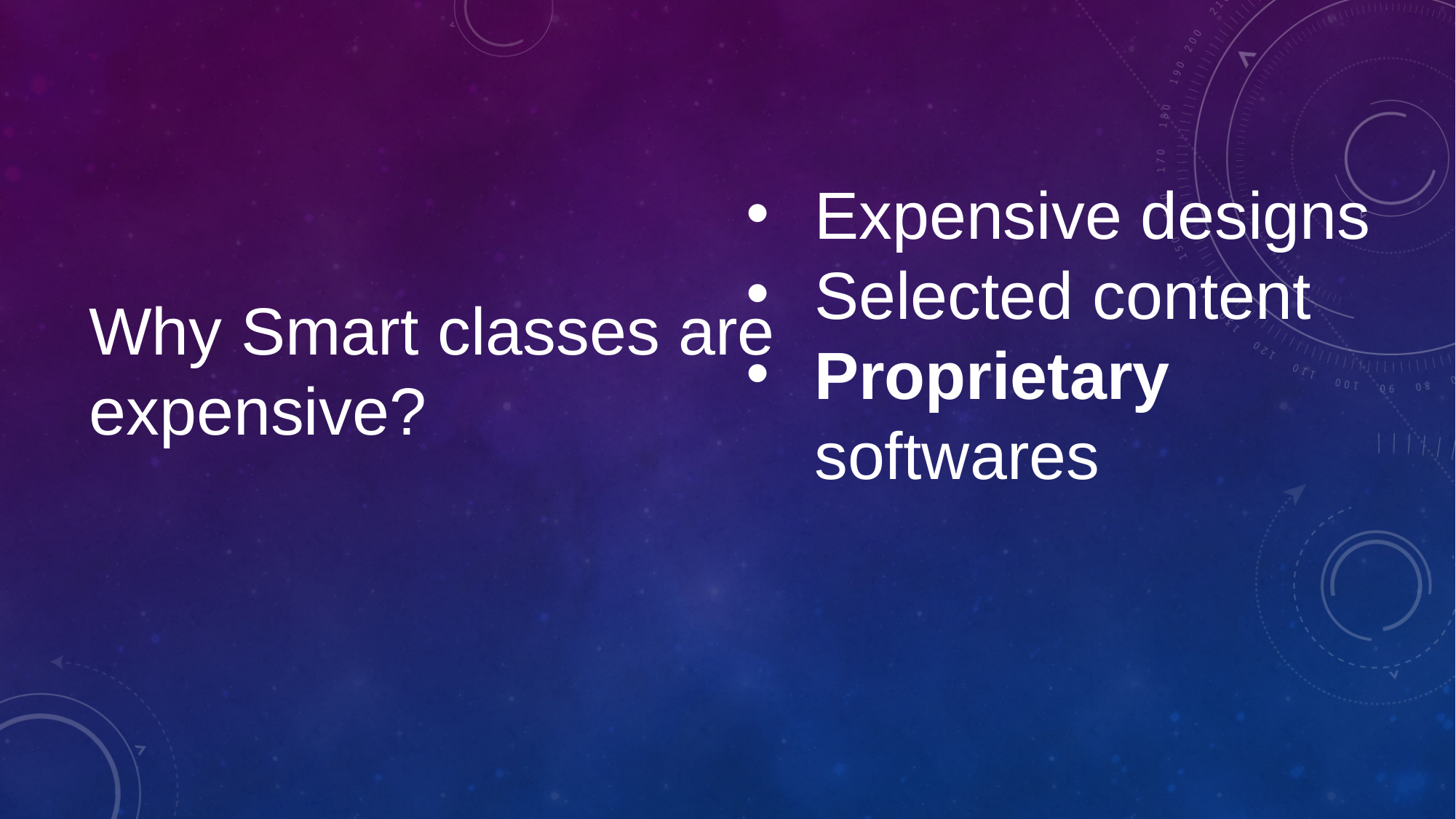

Expensive designs
Selected content
Proprietary softwares

Why Smart classes are expensive?